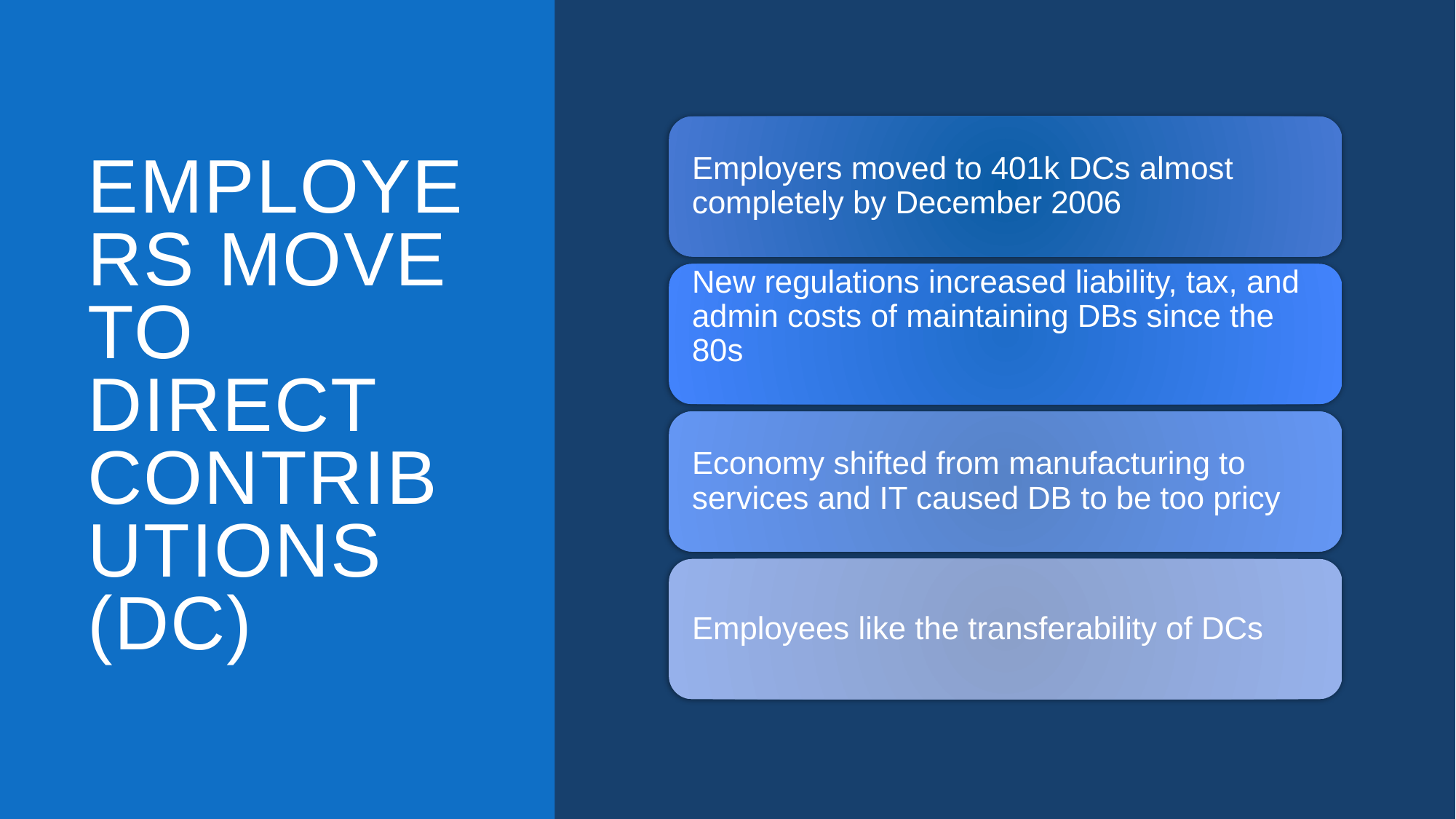

# Employers move to direct contributions (DC)
Employers moved to 401k DCs almost completely by December 2006
New regulations increased liability, tax, and admin costs of maintaining DBs since the 80s

Economy shifted from manufacturing to services and IT caused DB to be too pricy
Employees like the transferability of DCs